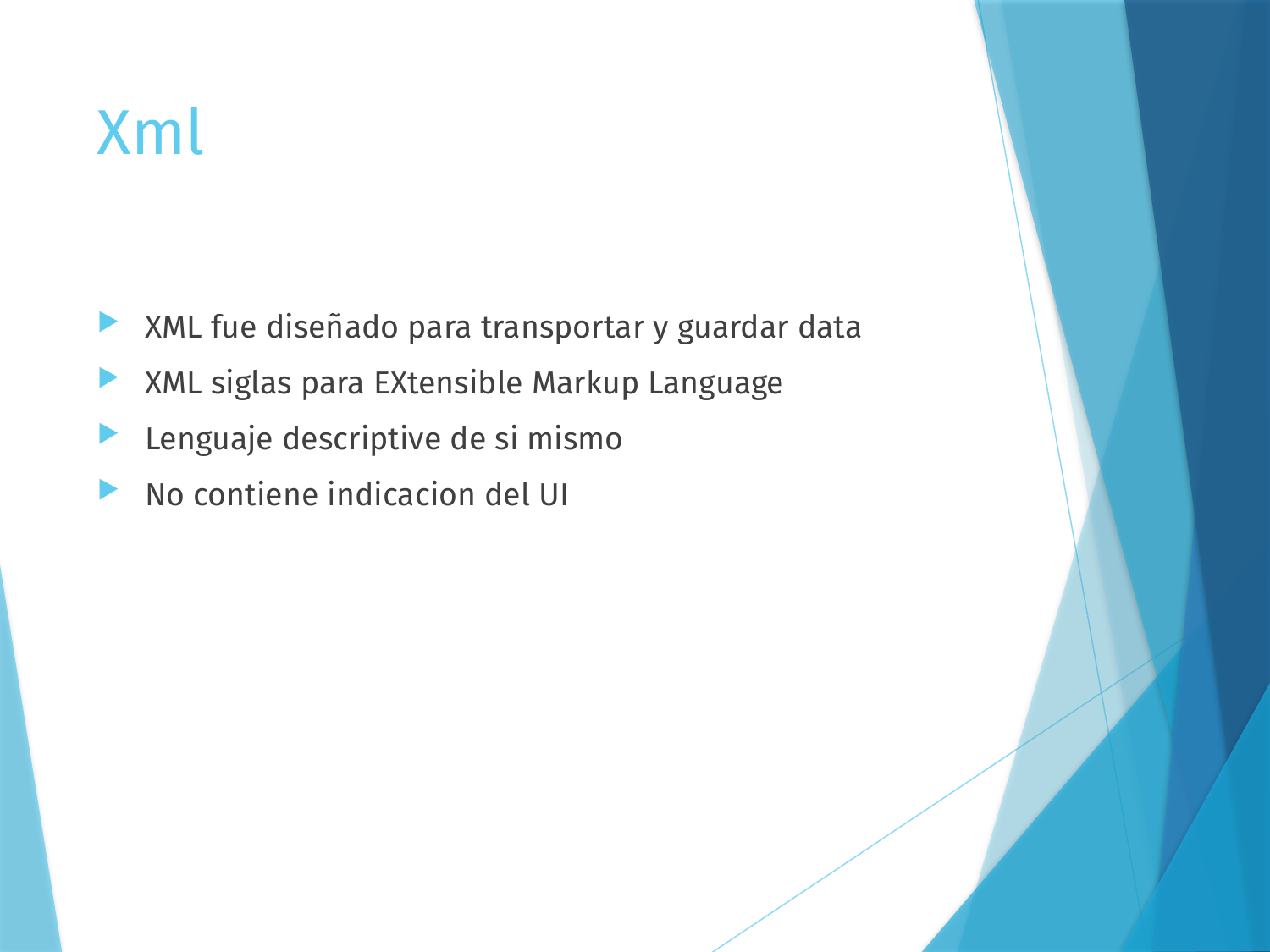

# Xml
XML fue diseñado para transportar y guardar data
XML siglas para EXtensible Markup Language
Lenguaje descriptive de si mismo
No contiene indicacion del UI